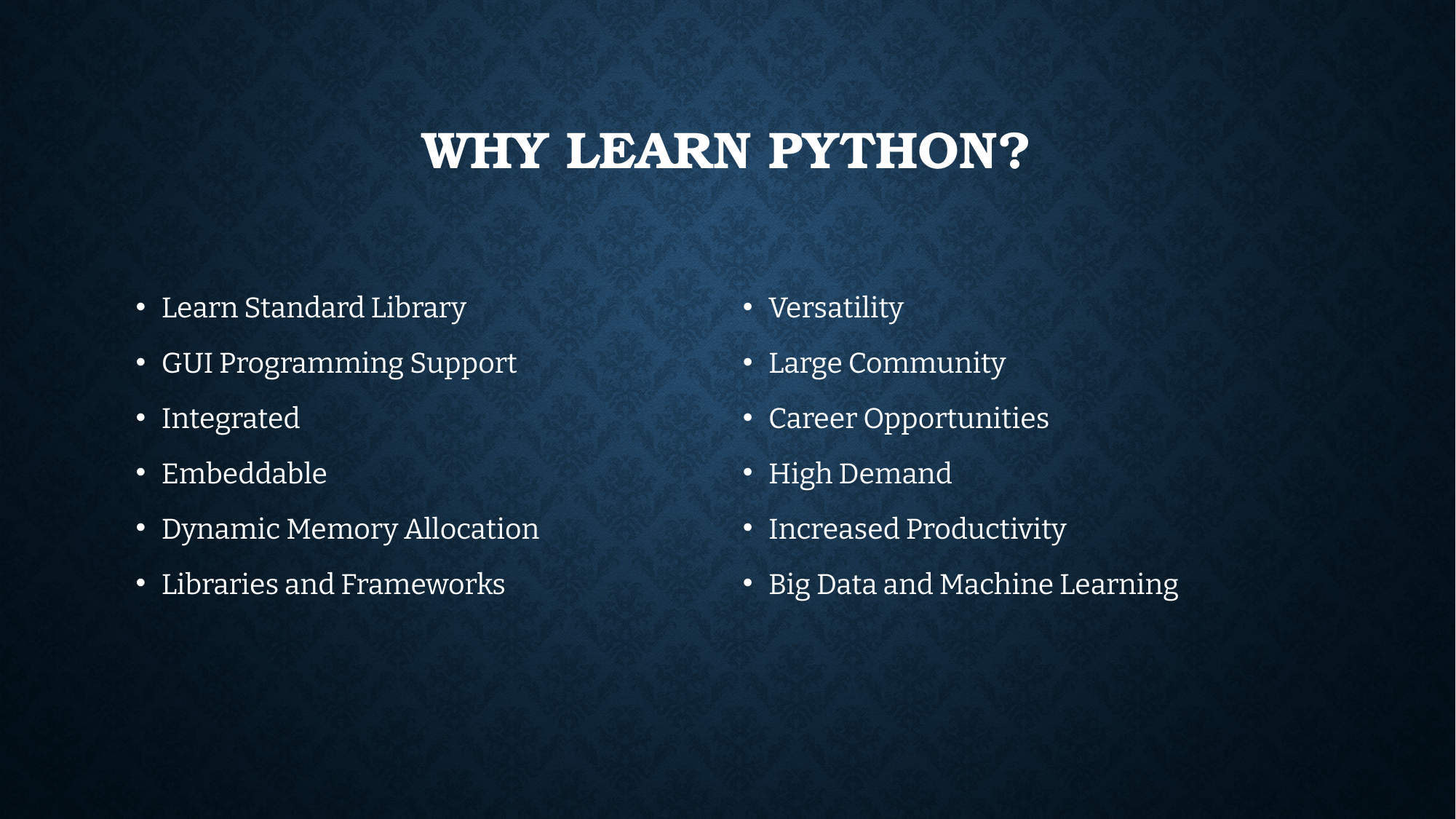

# Why learn Python?
Learn Standard Library
GUI Programming Support
Integrated
Embeddable
Dynamic Memory Allocation
Libraries and Frameworks

Versatility
Large Community
Career Opportunities
High Demand
Increased Productivity
Big Data and Machine Learning